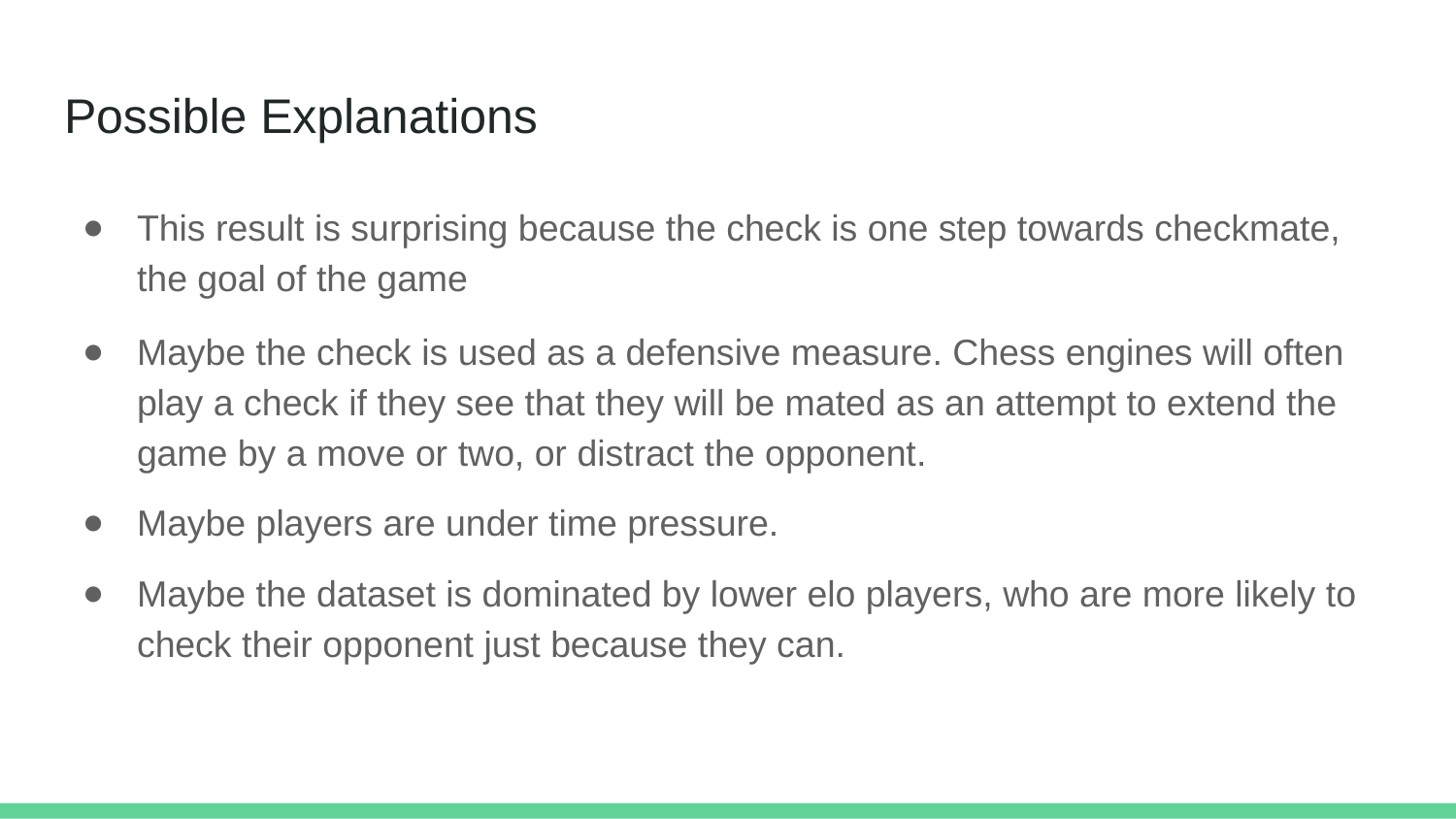

# Possible Explanations
This result is surprising because the check is one step towards checkmate, the goal of the game
Maybe the check is used as a defensive measure. Chess engines will often play a check if they see that they will be mated as an attempt to extend the game by a move or two, or distract the opponent.
Maybe players are under time pressure.
Maybe the dataset is dominated by lower elo players, who are more likely to check their opponent just because they can.